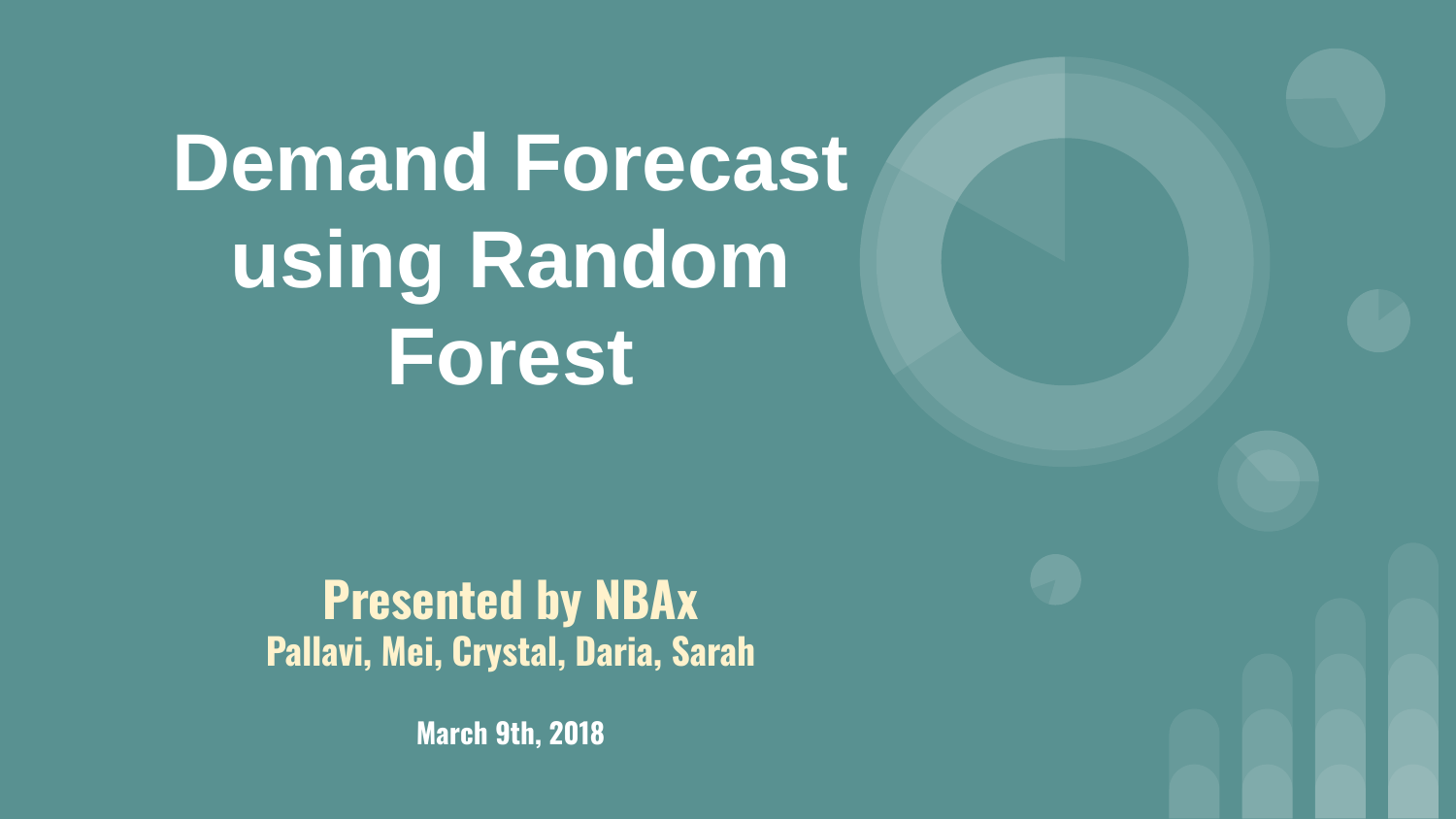

# Demand Forecast using Random Forest
Presented by NBAx
Pallavi, Mei, Crystal, Daria, Sarah

March 9th, 2018